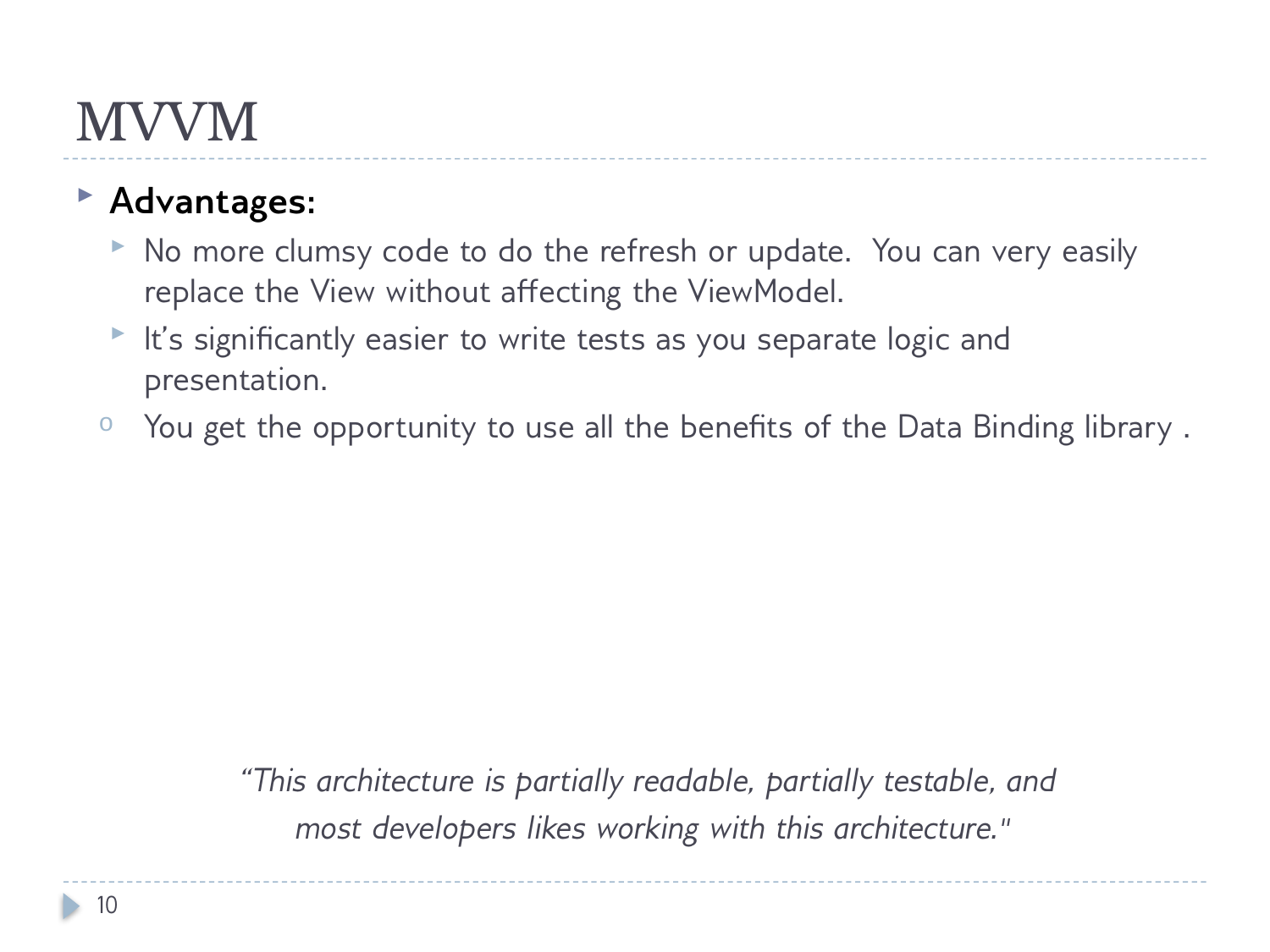

# MVVM
Advantages:
No more clumsy code to do the refresh or update.  You can very easily replace the View without affecting the ViewModel.
It’s significantly easier to write tests as you separate logic and presentation.
You get the opportunity to use all the benefits of the Data Binding library .

“This architecture is partially readable, partially testable, and
most developers likes working with this architecture."

10